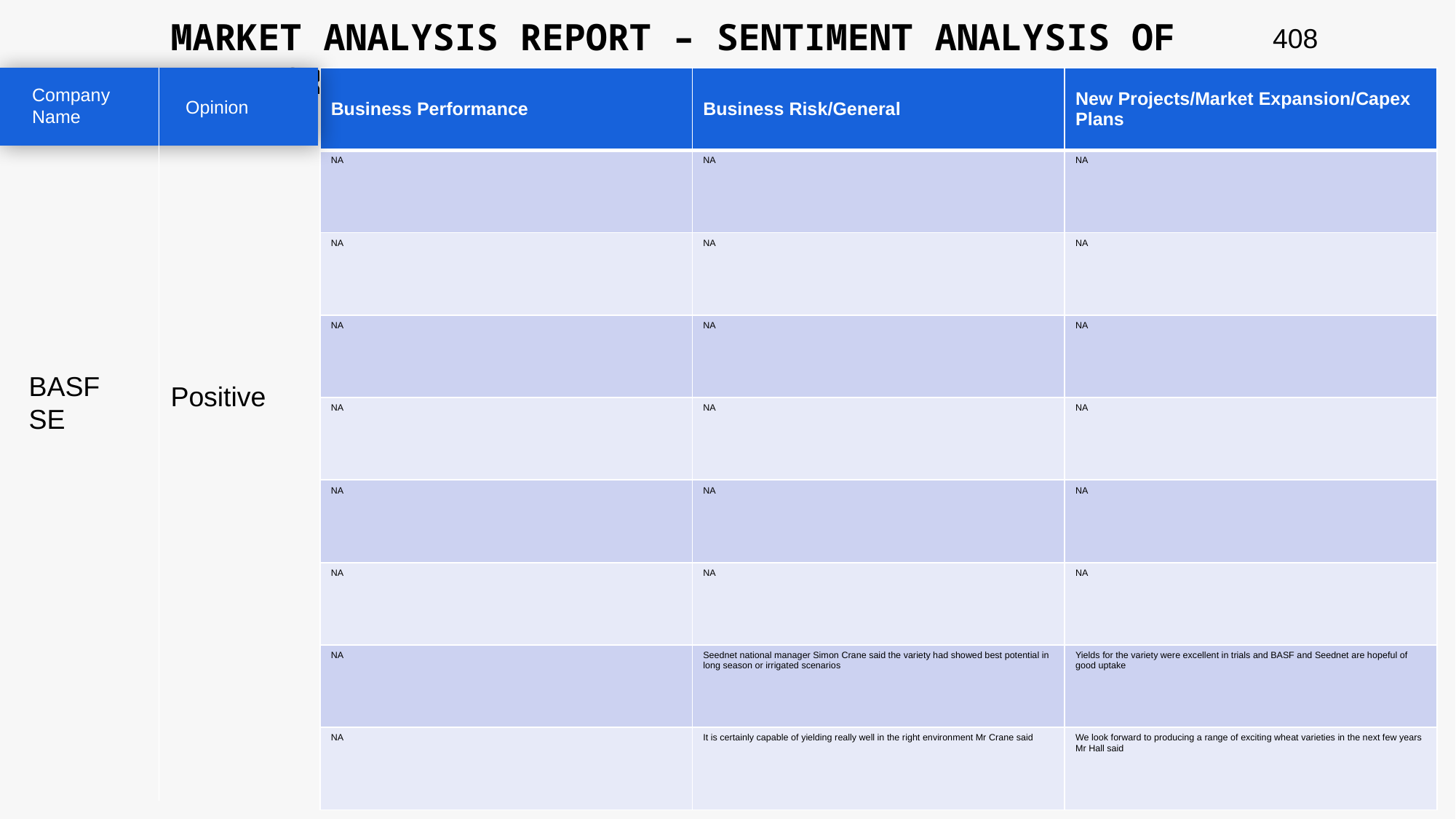

MARKET ANALYSIS REPORT – SENTIMENT ANALYSIS OF PEER GROUP
408

| Business Performance | Business Risk/General | New Projects/Market Expansion/Capex Plans |
| --- | --- | --- |
| NA | NA | NA |
| NA | NA | NA |
| NA | NA | NA |
| NA | NA | NA |
| NA | NA | NA |
| NA | NA | NA |
| NA | Seednet national manager Simon Crane said the variety had showed best potential in long season or irrigated scenarios | Yields for the variety were excellent in trials and BASF and Seednet are hopeful of good uptake |
| NA | It is certainly capable of yielding really well in the right environment Mr Crane said | We look forward to producing a range of exciting wheat varieties in the next few years Mr Hall said |
Company Name
Opinion
BASF SE
Positive